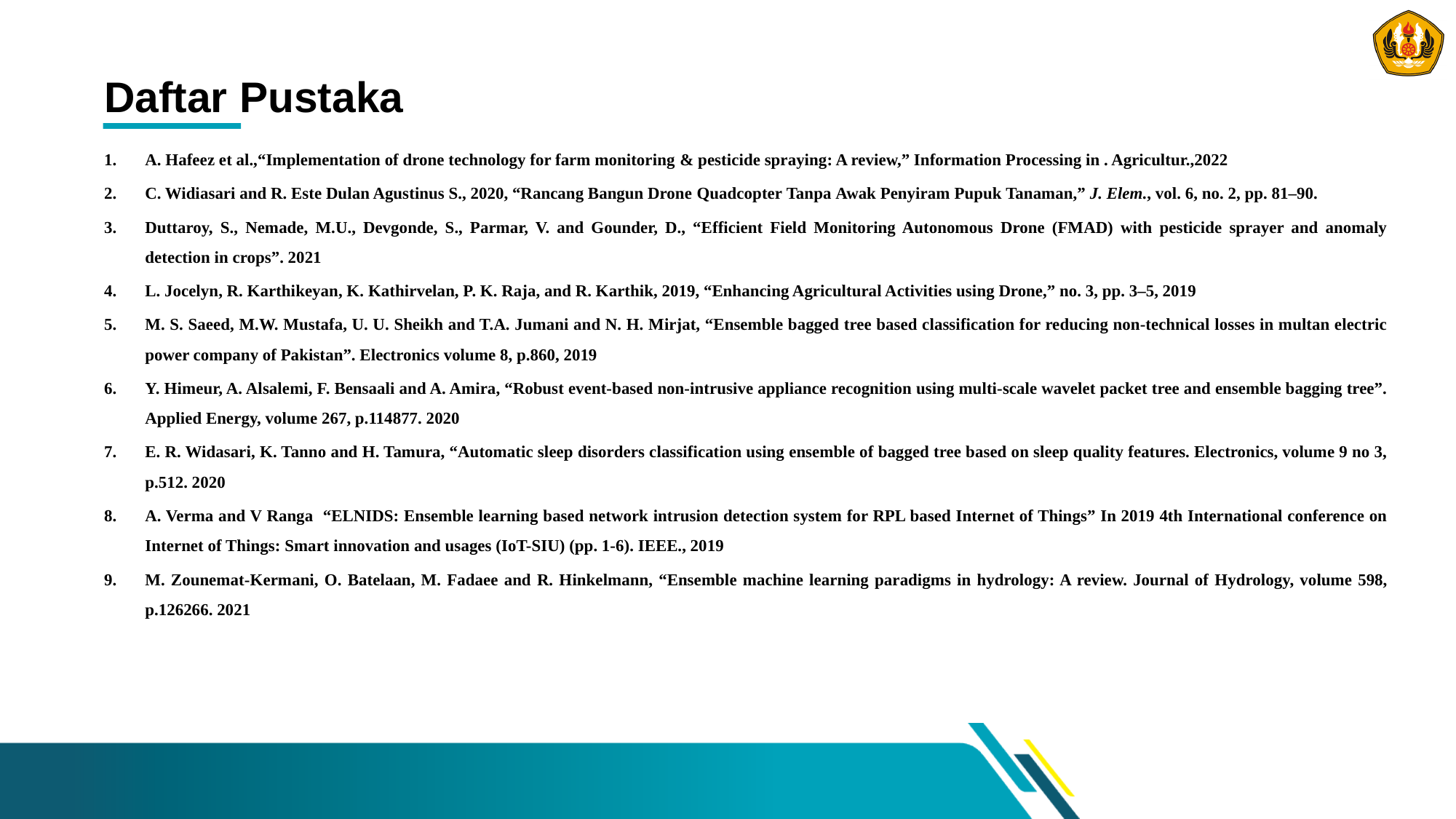

# Daftar Pustaka
A. Hafeez et al.,“Implementation of drone technology for farm monitoring & pesticide spraying: A review,” Information Processing in . Agricultur.,2022
C. Widiasari and R. Este Dulan Agustinus S., 2020, “Rancang Bangun Drone Quadcopter Tanpa Awak Penyiram Pupuk Tanaman,” J. Elem., vol. 6, no. 2, pp. 81–90.
Duttaroy, S., Nemade, M.U., Devgonde, S., Parmar, V. and Gounder, D., “Efficient Field Monitoring Autonomous Drone (FMAD) with pesticide sprayer and anomaly detection in crops”. 2021
L. Jocelyn, R. Karthikeyan, K. Kathirvelan, P. K. Raja, and R. Karthik, 2019, “Enhancing Agricultural Activities using Drone,” no. 3, pp. 3–5, 2019
M. S. Saeed, M.W. Mustafa, U. U. Sheikh and T.A. Jumani and N. H. Mirjat, “Ensemble bagged tree based classification for reducing non-technical losses in multan electric power company of Pakistan”. Electronics volume 8, p.860, 2019
Y. Himeur, A. Alsalemi, F. Bensaali and A. Amira, “Robust event-based non-intrusive appliance recognition using multi-scale wavelet packet tree and ensemble bagging tree”. Applied Energy, volume 267, p.114877. 2020
E. R. Widasari, K. Tanno and H. Tamura, “Automatic sleep disorders classification using ensemble of bagged tree based on sleep quality features. Electronics, volume 9 no 3, p.512. 2020
A. Verma and V Ranga  “ELNIDS: Ensemble learning based network intrusion detection system for RPL based Internet of Things” In 2019 4th International conference on Internet of Things: Smart innovation and usages (IoT-SIU) (pp. 1-6). IEEE., 2019
M. Zounemat-Kermani, O. Batelaan, M. Fadaee and R. Hinkelmann, “Ensemble machine learning paradigms in hydrology: A review. Journal of Hydrology, volume 598, p.126266. 2021